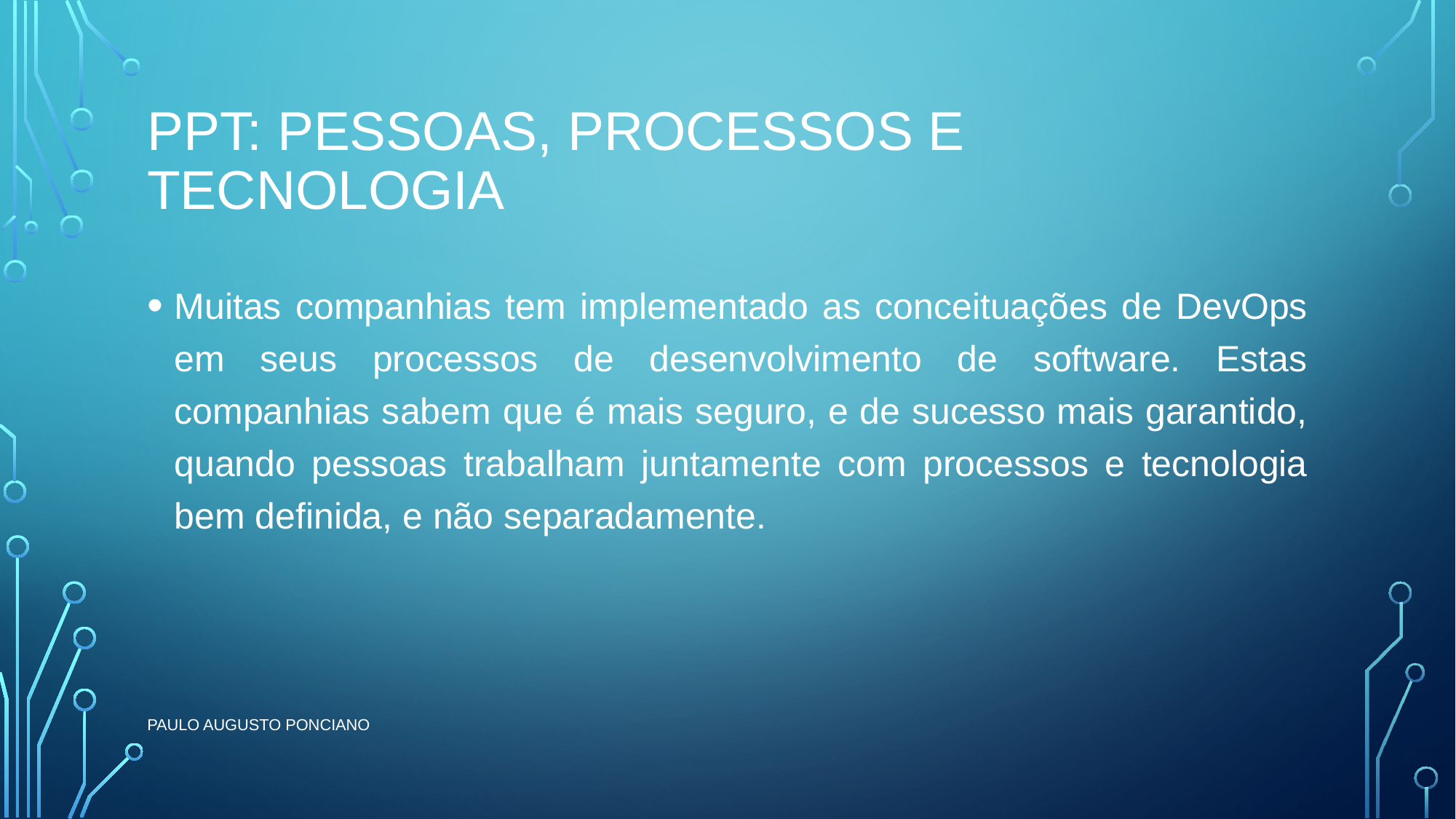

# Ppt: Pessoas, PROCESSOS e tecnologia
Muitas companhias tem implementado as conceituações de DevOps em seus processos de desenvolvimento de software. Estas companhias sabem que é mais seguro, e de sucesso mais garantido, quando pessoas trabalham juntamente com processos e tecnologia bem definida, e não separadamente.
Paulo Augusto ponciano